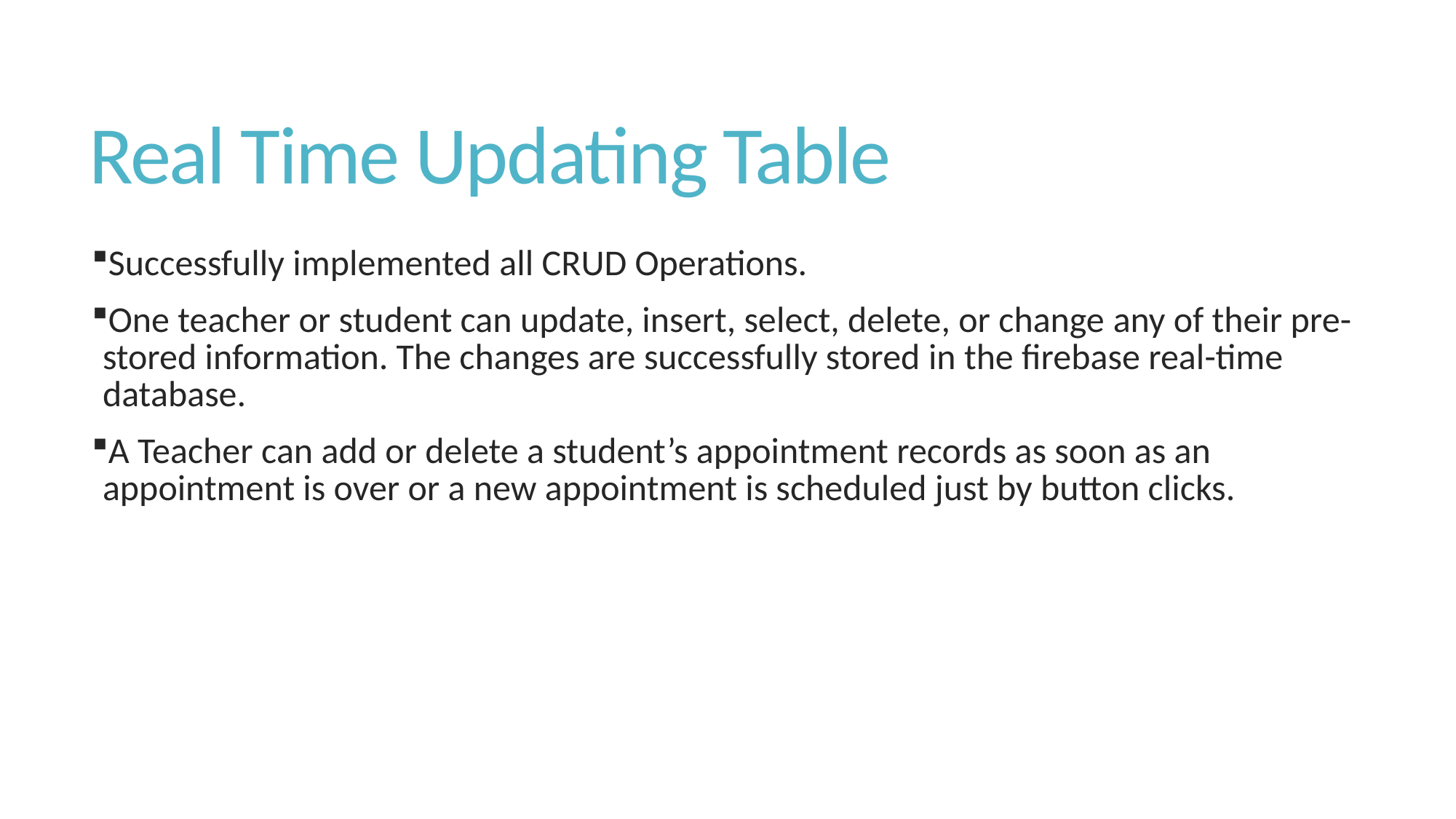

# Real Time Updating Table
Successfully implemented all CRUD Operations.
One teacher or student can update, insert, select, delete, or change any of their pre-stored information. The changes are successfully stored in the firebase real-time database.
A Teacher can add or delete a student’s appointment records as soon as an appointment is over or a new appointment is scheduled just by button clicks.